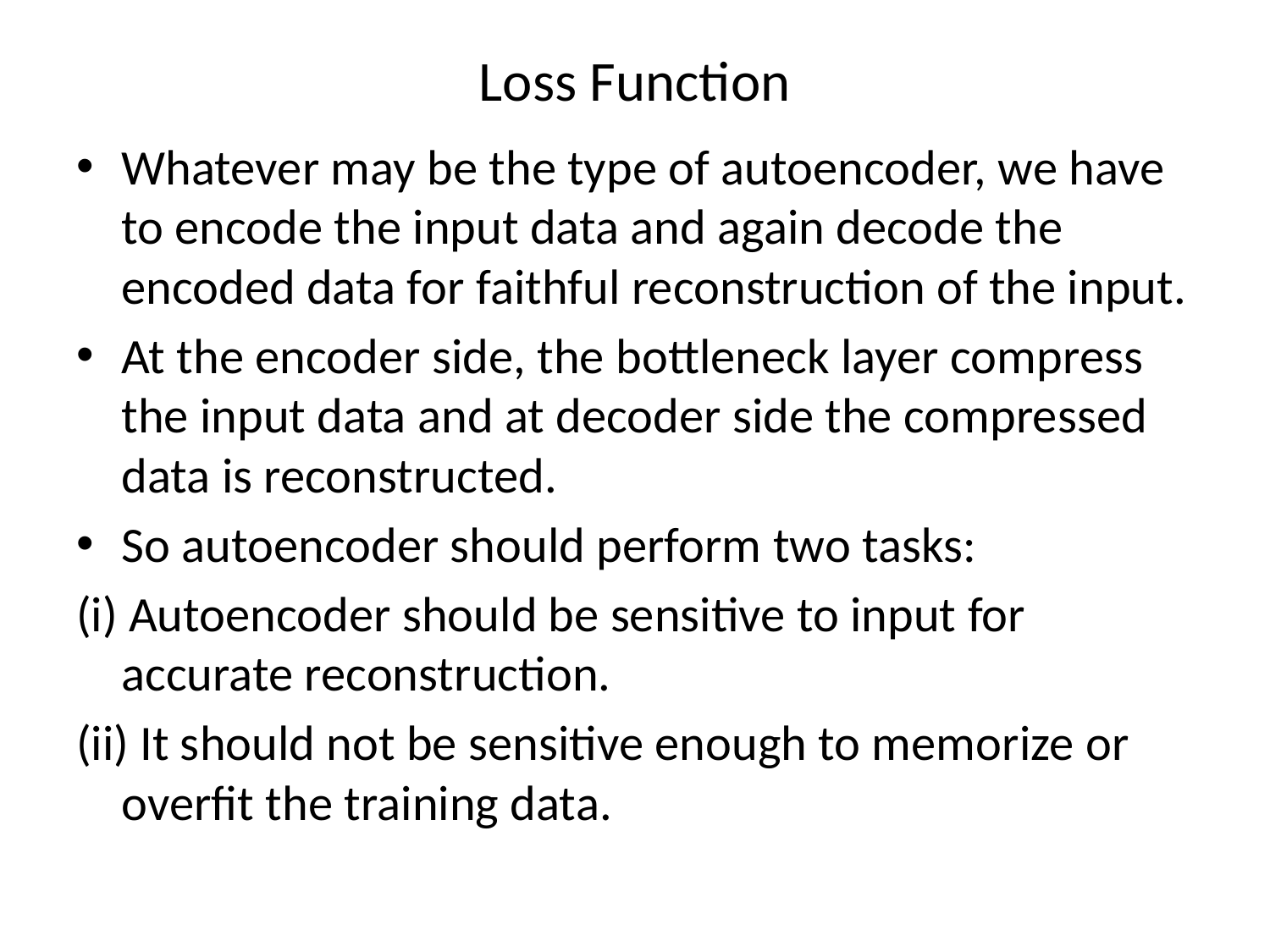

# Loss Function
Whatever may be the type of autoencoder, we have to encode the input data and again decode the encoded data for faithful reconstruction of the input.
At the encoder side, the bottleneck layer compress the input data and at decoder side the compressed data is reconstructed.
So autoencoder should perform two tasks:
(i) Autoencoder should be sensitive to input for accurate reconstruction.
(ii) It should not be sensitive enough to memorize or overfit the training data.